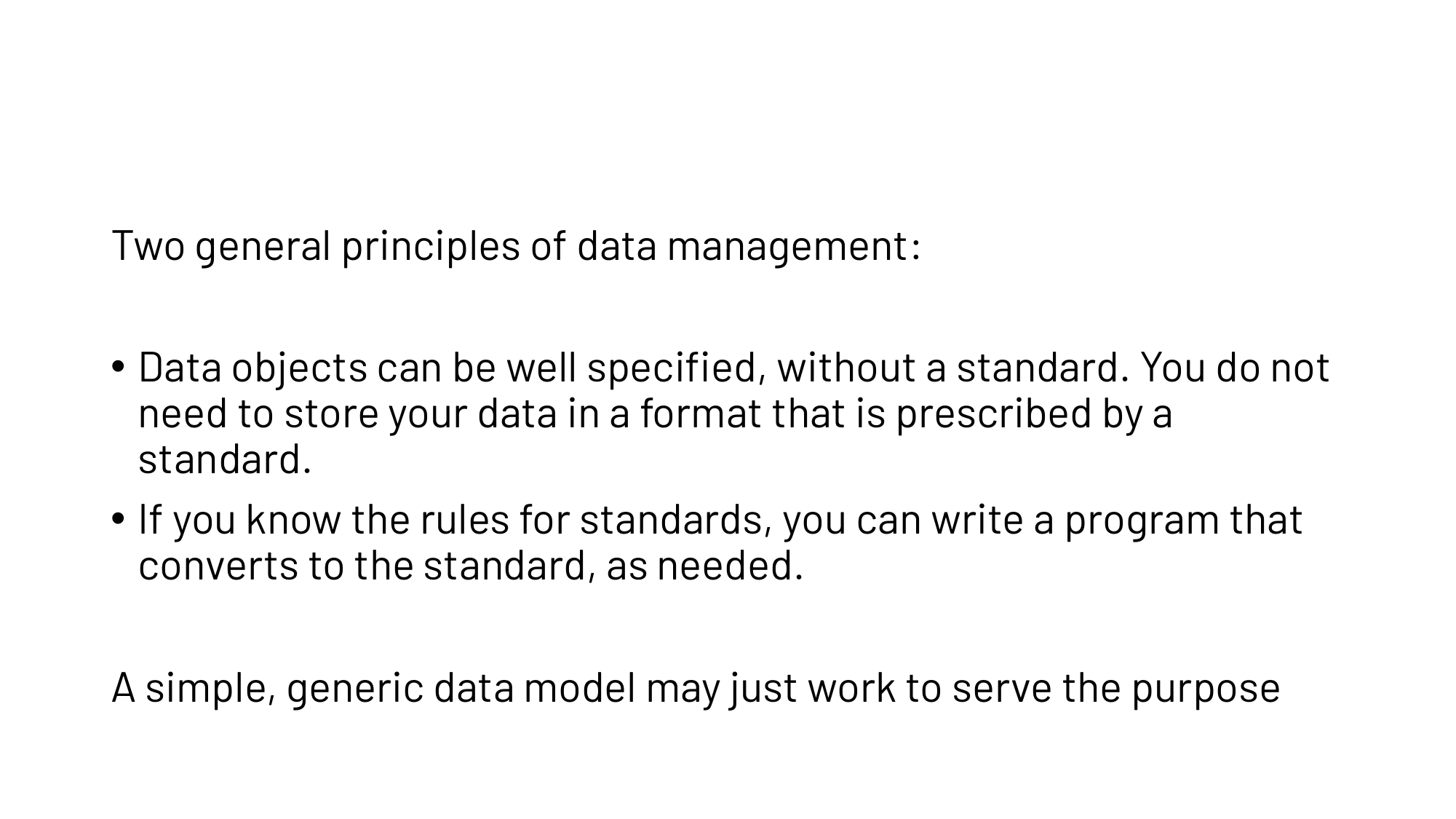

#
Two general principles of data management:

Data objects can be well specified, without a standard. You do not need to store your data in a format that is prescribed by a standard.
If you know the rules for standards, you can write a program that converts to the standard, as needed.

A simple, generic data model may just work to serve the purpose